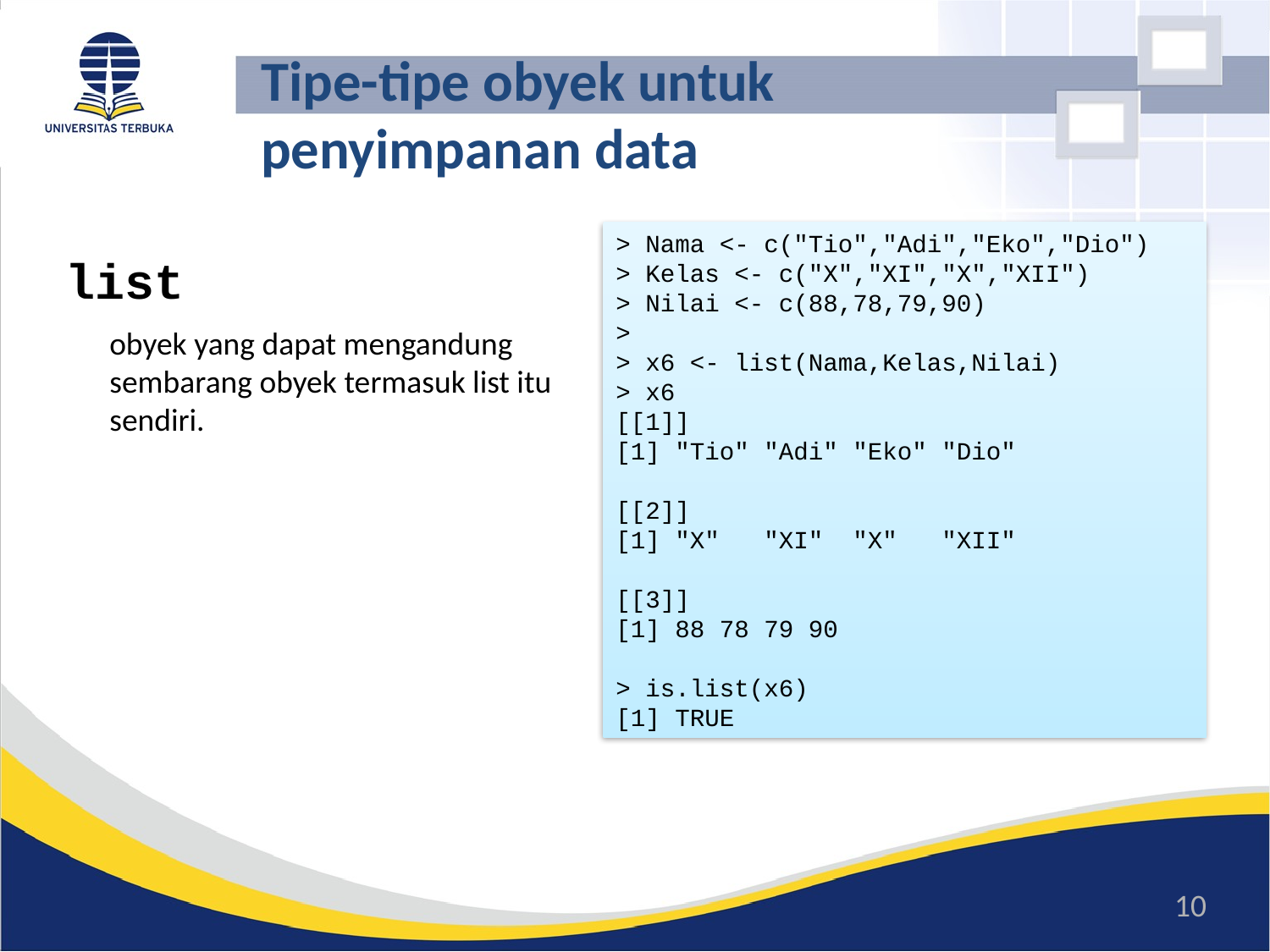

# Tipe-tipe obyek untuk penyimpanan data
> Nama <- c("Tio","Adi","Eko","Dio")
> Kelas <- c("X","XI","X","XII")
> Nilai <- c(88,78,79,90)
>
> x6 <- list(Nama,Kelas,Nilai)
> x6
[[1]]
[1] "Tio" "Adi" "Eko" "Dio"

[[2]]
[1] "X"   "XI"  "X"   "XII"

[[3]]
[1] 88 78 79 90

> is.list(x6)
[1] TRUE
list
obyek yang dapat mengandung sembarang obyek termasuk list itu sendiri.
10